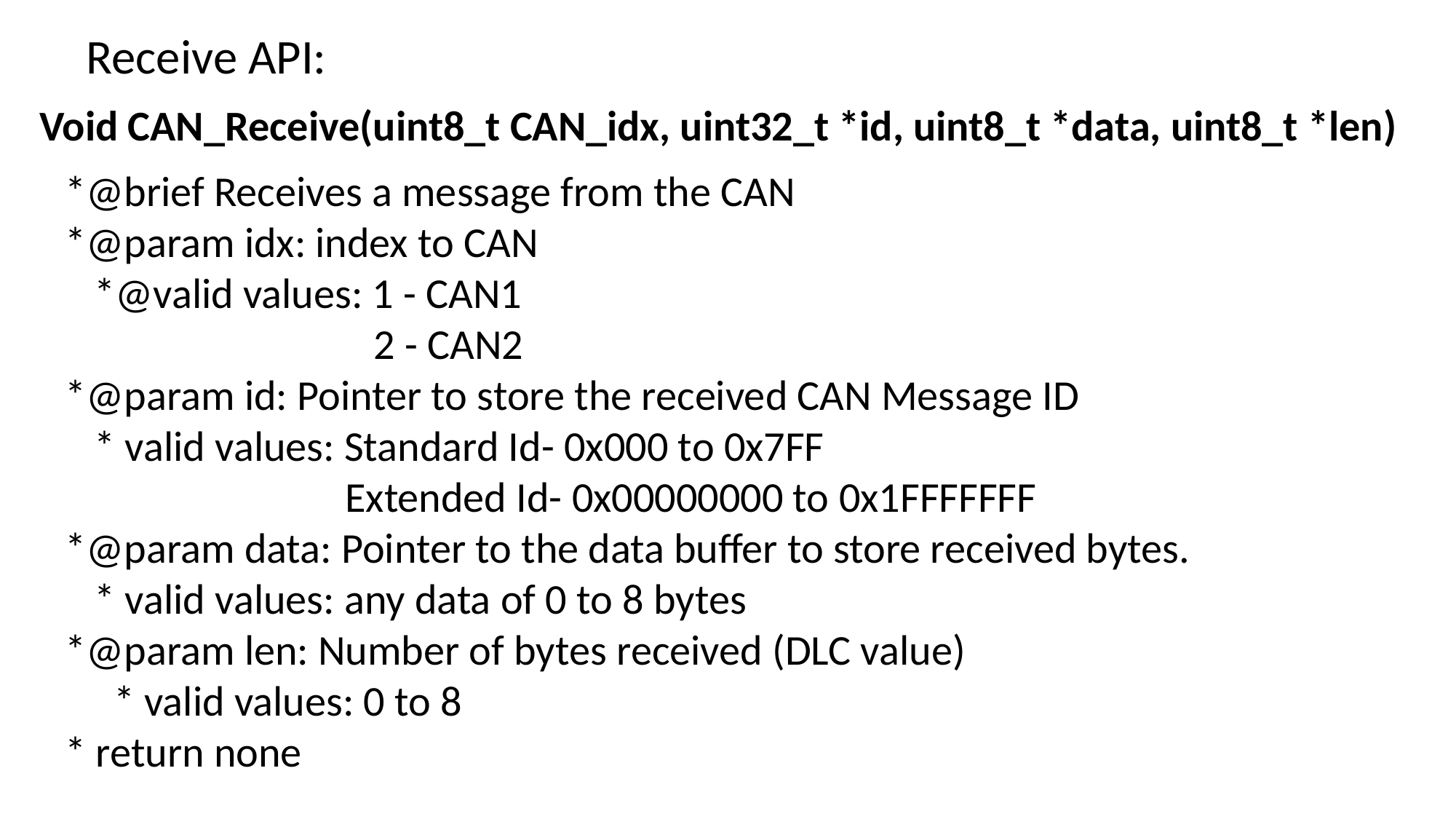

# Receive API:
Void CAN_Receive(uint8_t CAN_idx, uint32_t *id, uint8_t *data, uint8_t *len)
*@brief Receives a message from the CAN
*@param idx: index to CAN
   *@valid values: 1 - CAN1
                                2 - CAN2
*@param id: Pointer to store the received CAN Message ID
   * valid values: Standard Id- 0x000 to 0x7FF
                             Extended Id- 0x00000000 to 0x1FFFFFFF
*@param data: Pointer to the data buffer to store received bytes.
   * valid values: any data of 0 to 8 bytes
*@param len: Number of bytes received (DLC value)
     * valid values: 0 to 8
* return none